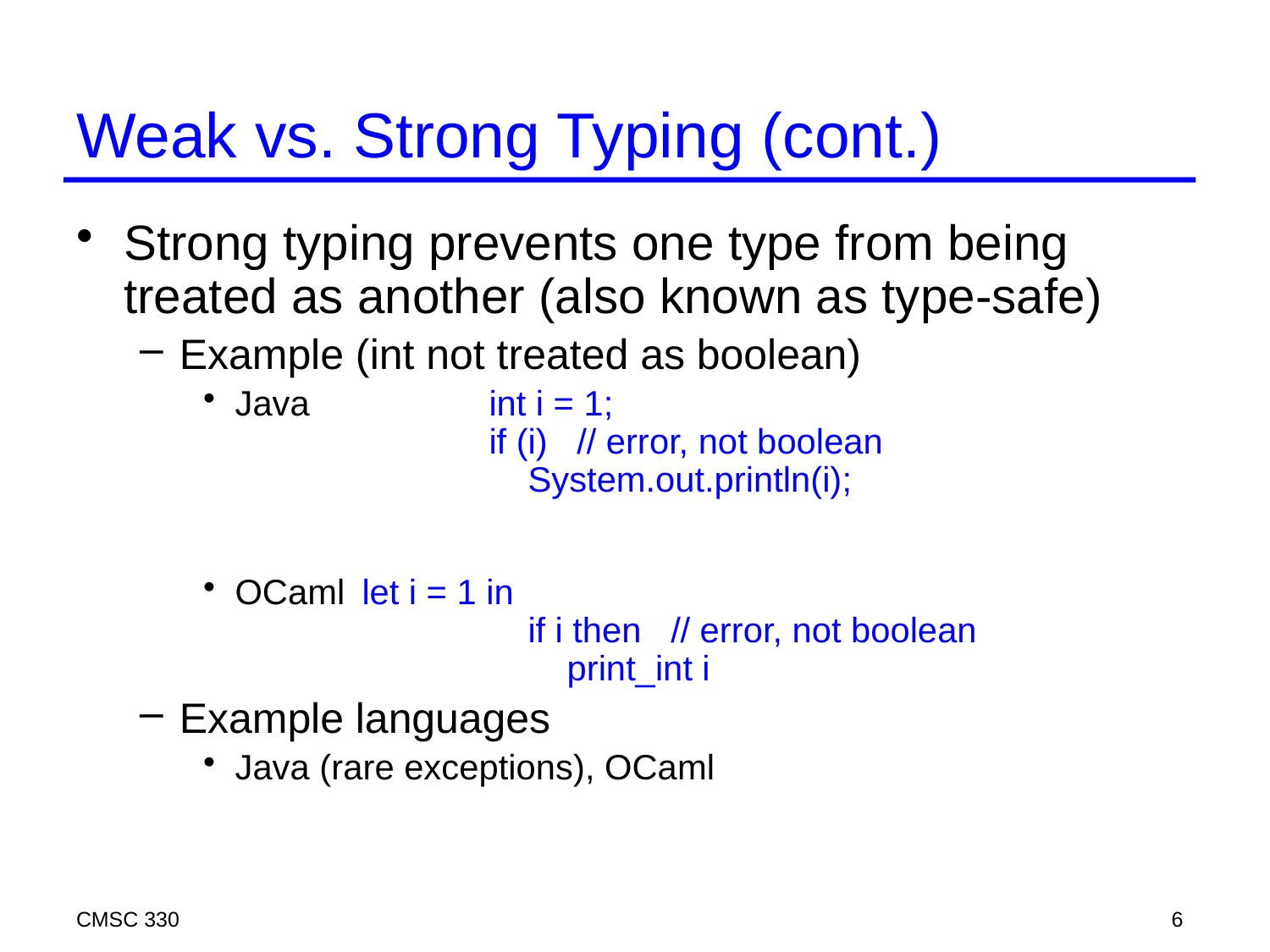

# Weak vs. Strong Typing (cont.)
Strong typing prevents one type from being treated as another (also known as type-safe)
Example (int not treated as boolean)
Java		int i = 1;
			if (i)   // error, not boolean
			    System.out.println(i);

OCaml	let i = 1 in
			    if i then   // error, not boolean
			        print_int i
Example languages
Java (rare exceptions), OCaml
CMSC 330
6